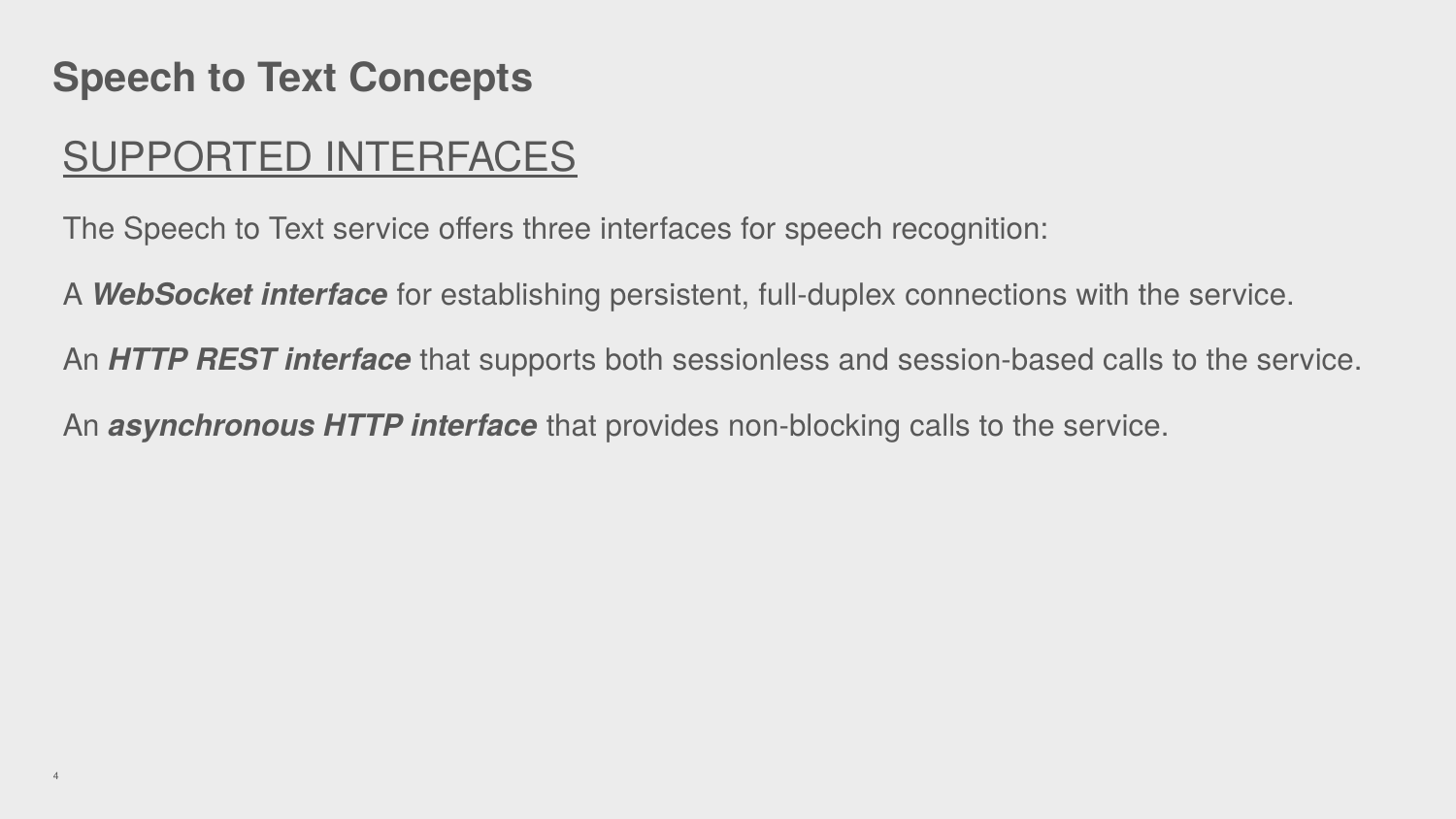

# Speech to Text Concepts
SUPPORTED INTERFACES
The Speech to Text service offers three interfaces for speech recognition:
A WebSocket interface for establishing persistent, full-duplex connections with the service.
An HTTP REST interface that supports both sessionless and session-based calls to the service.
An asynchronous HTTP interface that provides non-blocking calls to the service.

4